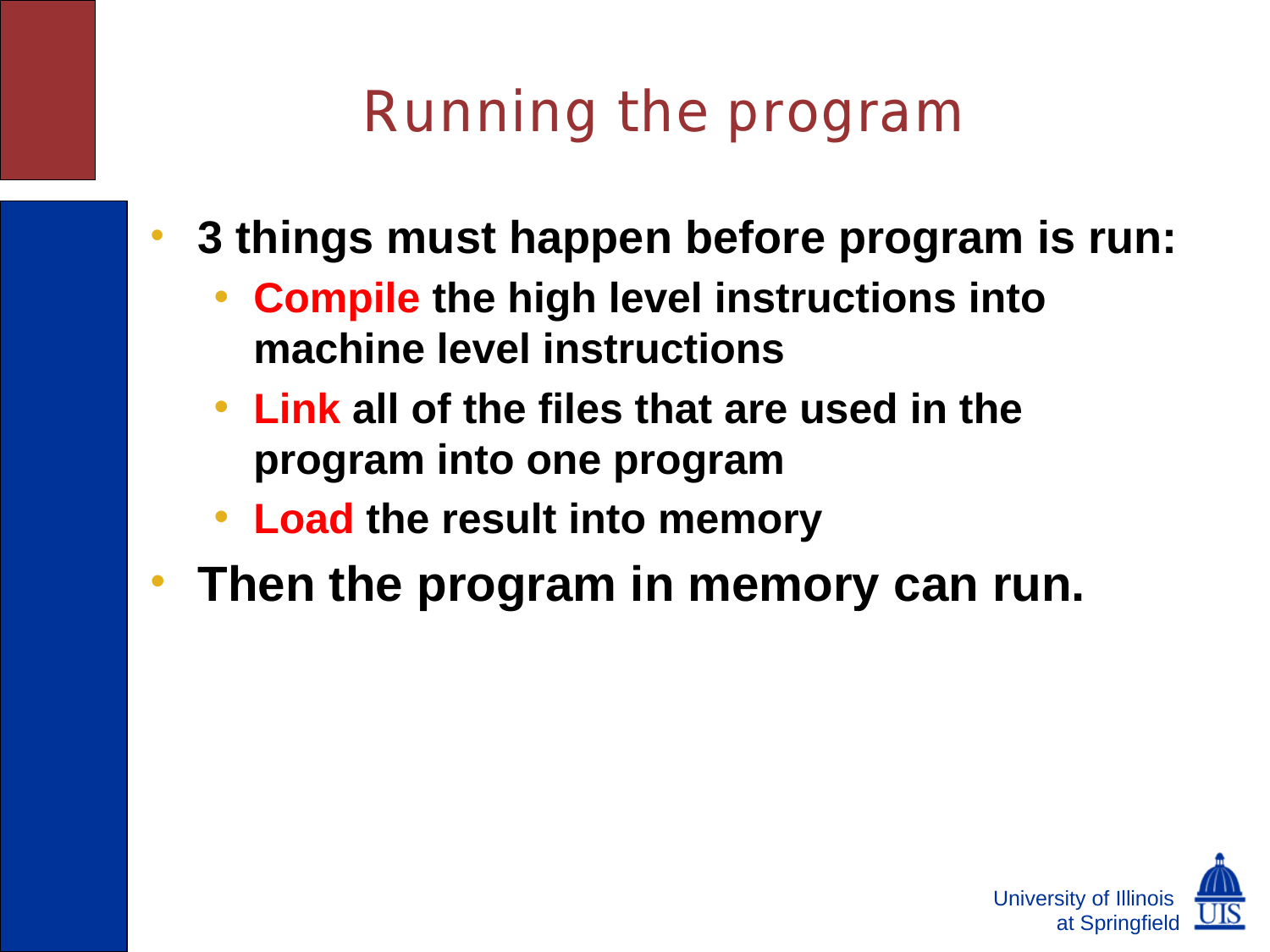

# Running the program
3 things must happen before program is run:
Compile the high level instructions into machine level instructions
Link all of the files that are used in the program into one program
Load the result into memory
Then the program in memory can run.